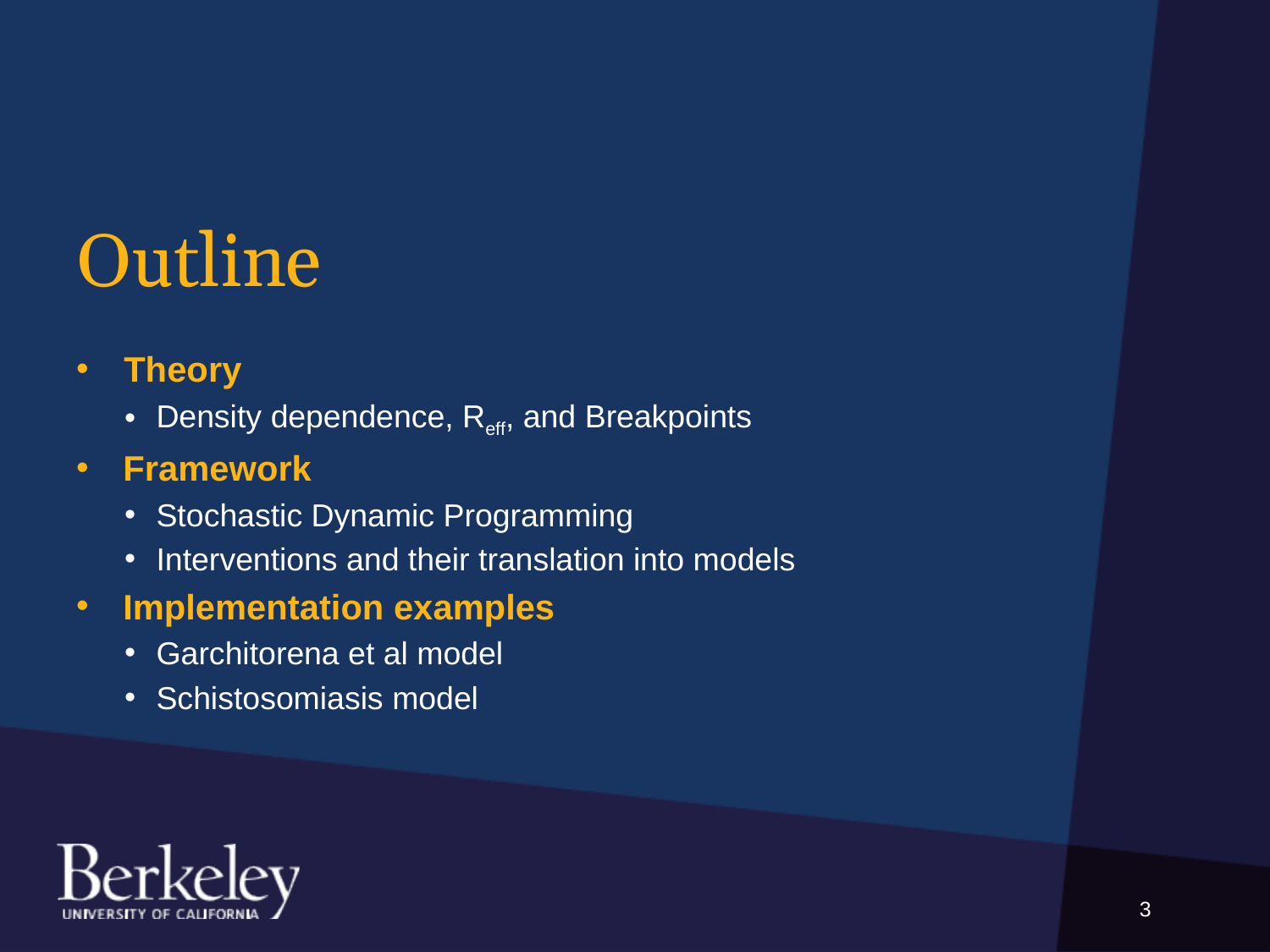

# Outline
Theory
Density dependence, Reff, and Breakpoints
Framework
Stochastic Dynamic Programming
Interventions and their translation into models
Implementation examples
Garchitorena et al model
Schistosomiasis model